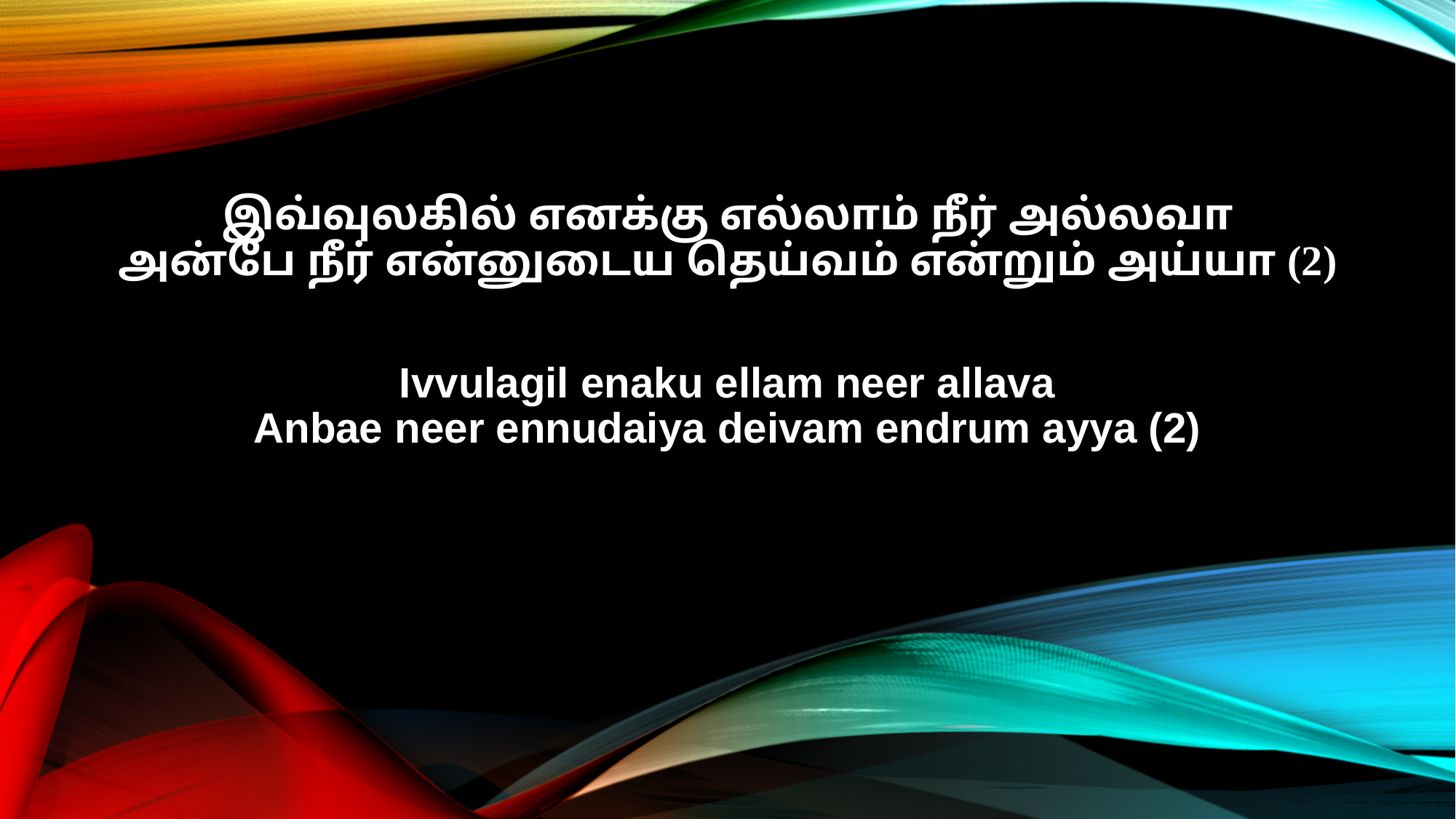

இவ்வுலகில் எனக்கு எல்லாம் நீர் அல்லவா
அன்பே நீர் என்னுடைய தெய்வம் என்றும் அய்யா (2)

Ivvulagil enaku ellam neer allava
Anbae neer ennudaiya deivam endrum ayya (2)